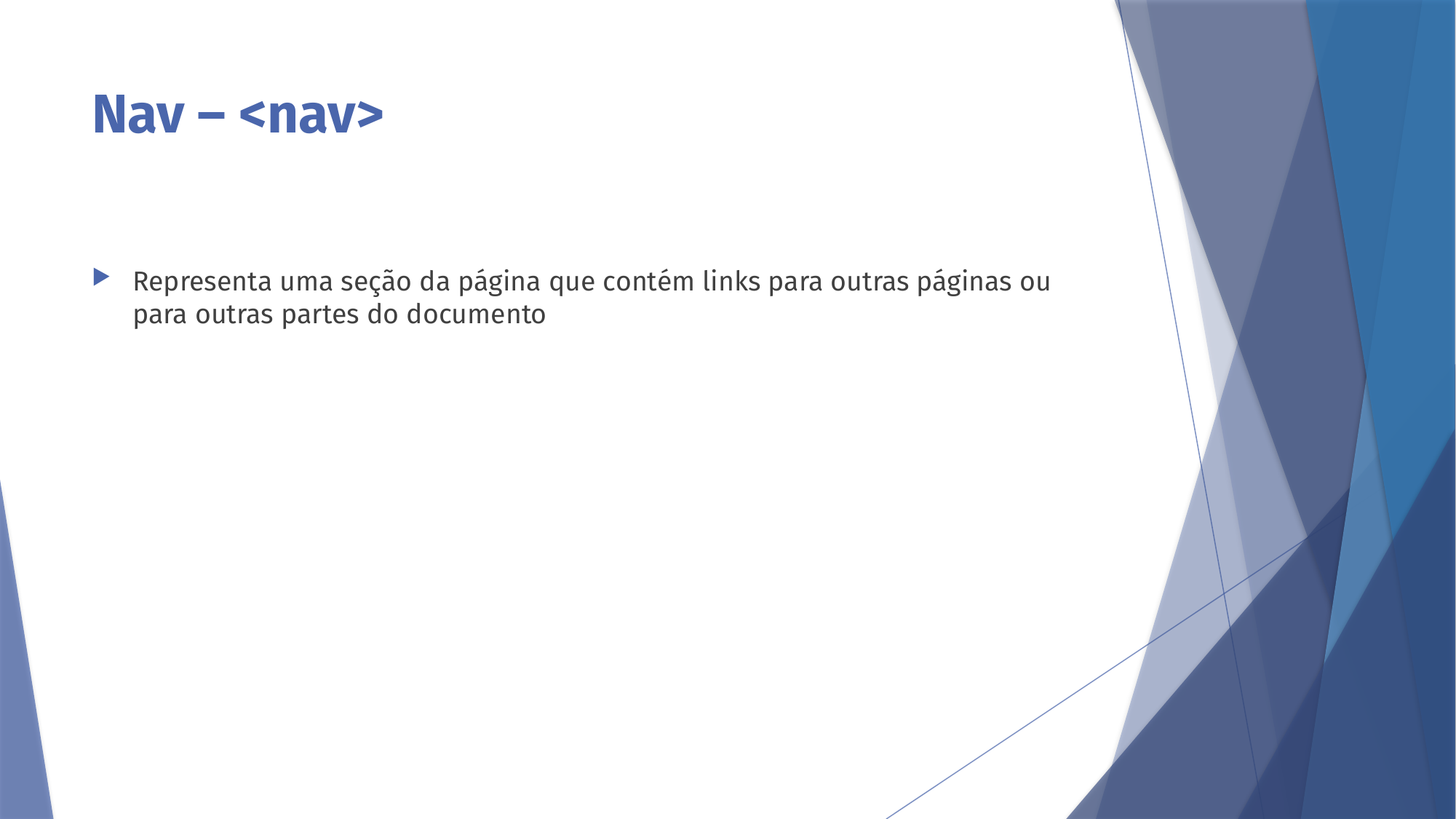

# Nav – <nav>
Representa uma seção da página que contém links para outras páginas ou para outras partes do documento